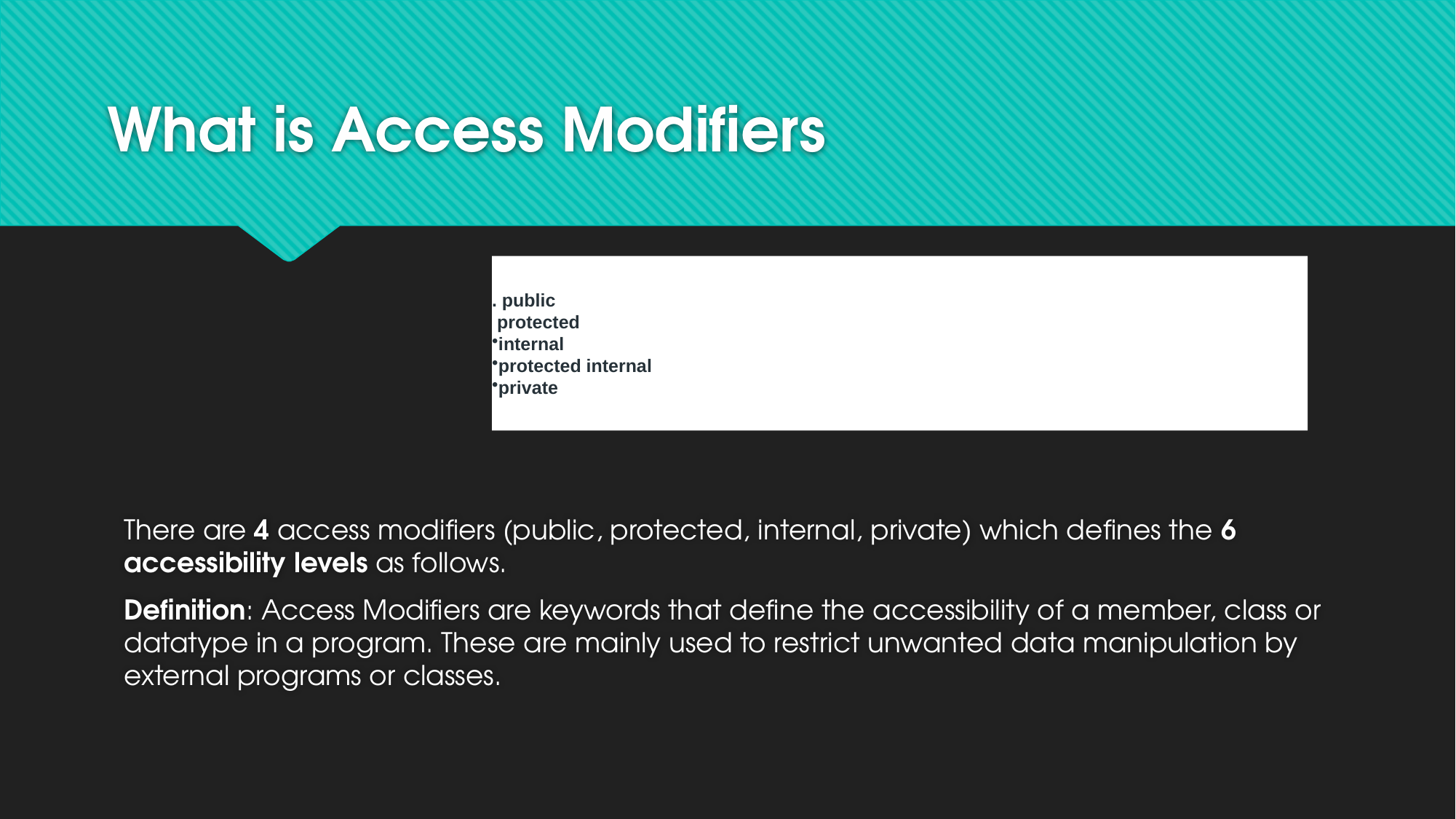

# What is Access Modifiers

. public
 protected
internal
protected internal
private

There are 4 access modifiers (public, protected, internal, private) which defines the 6 accessibility levels as follows.
Definition: Access Modifiers are keywords that define the accessibility of a member, class or datatype in a program. These are mainly used to restrict unwanted data manipulation by external programs or classes.